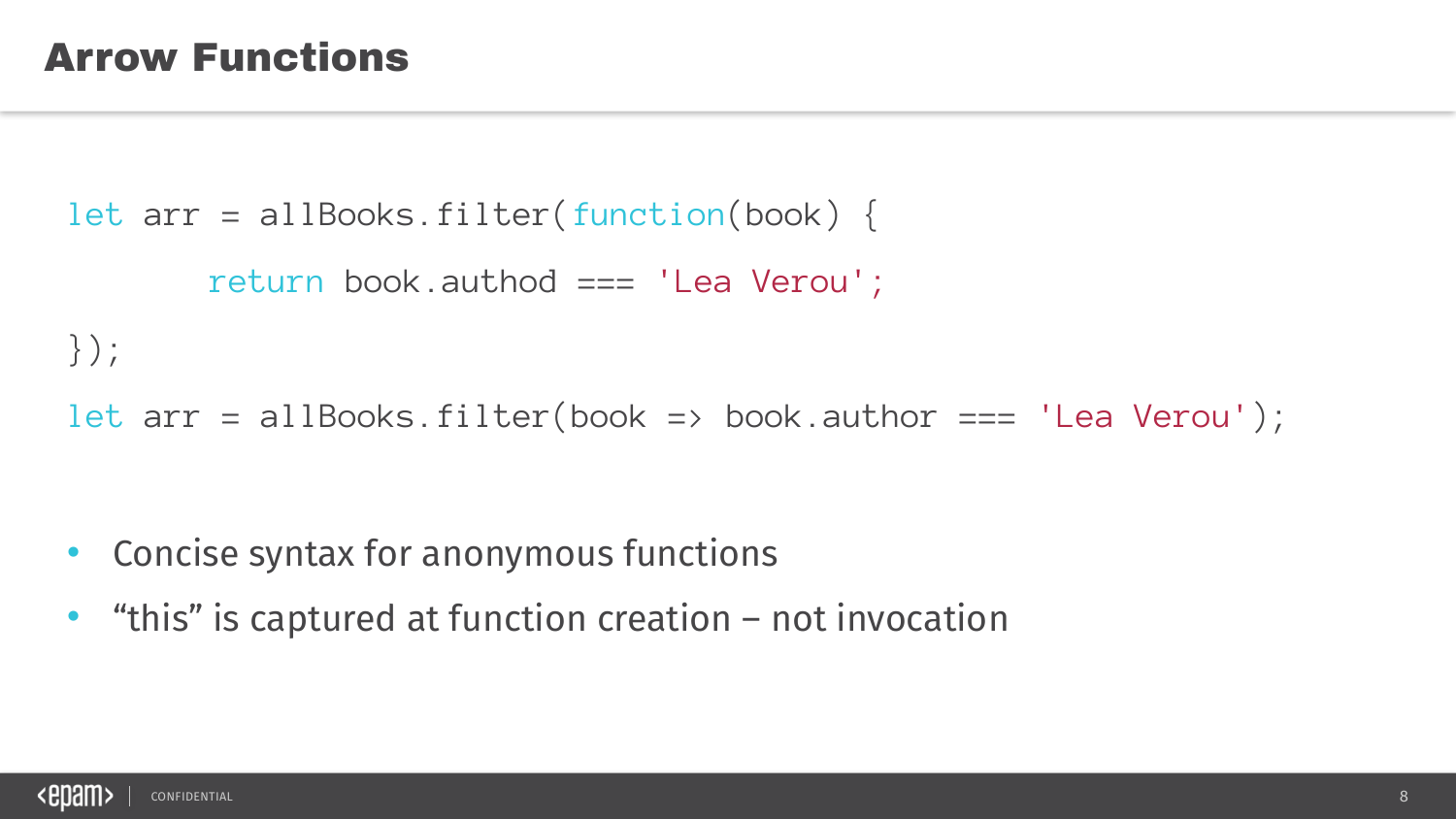

Arrow Functions
let arr = allBooks.filter(function(book) {
	return book.authod === 'Lea Verou';
});
let arr = allBooks.filter(book => book.author === 'Lea Verou');

Concise syntax for anonymous functions
“this” is captured at function creation – not invocation